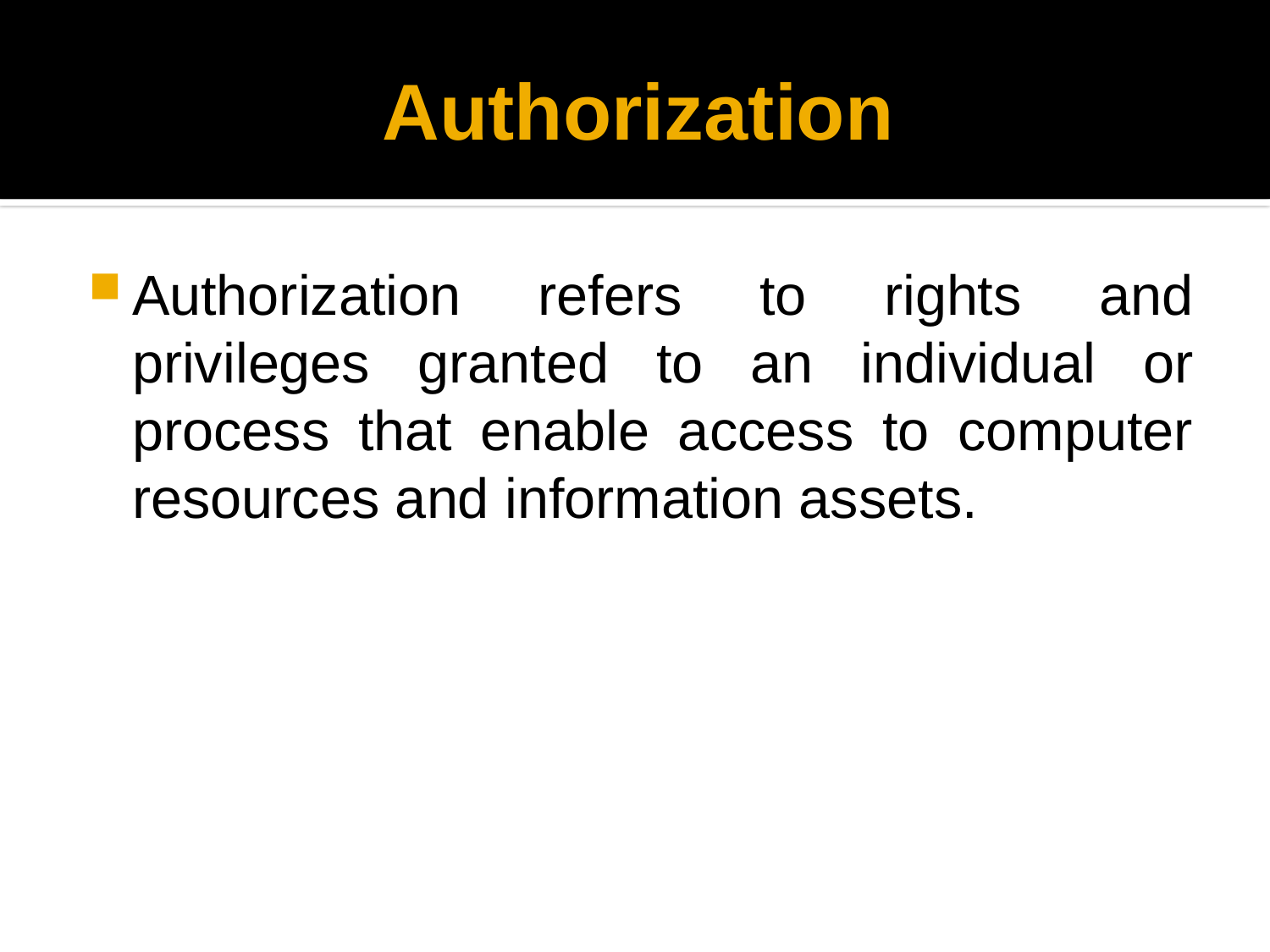

# Authorization
Authorization refers to rights and privileges granted to an individual or process that enable access to computer resources and information assets.